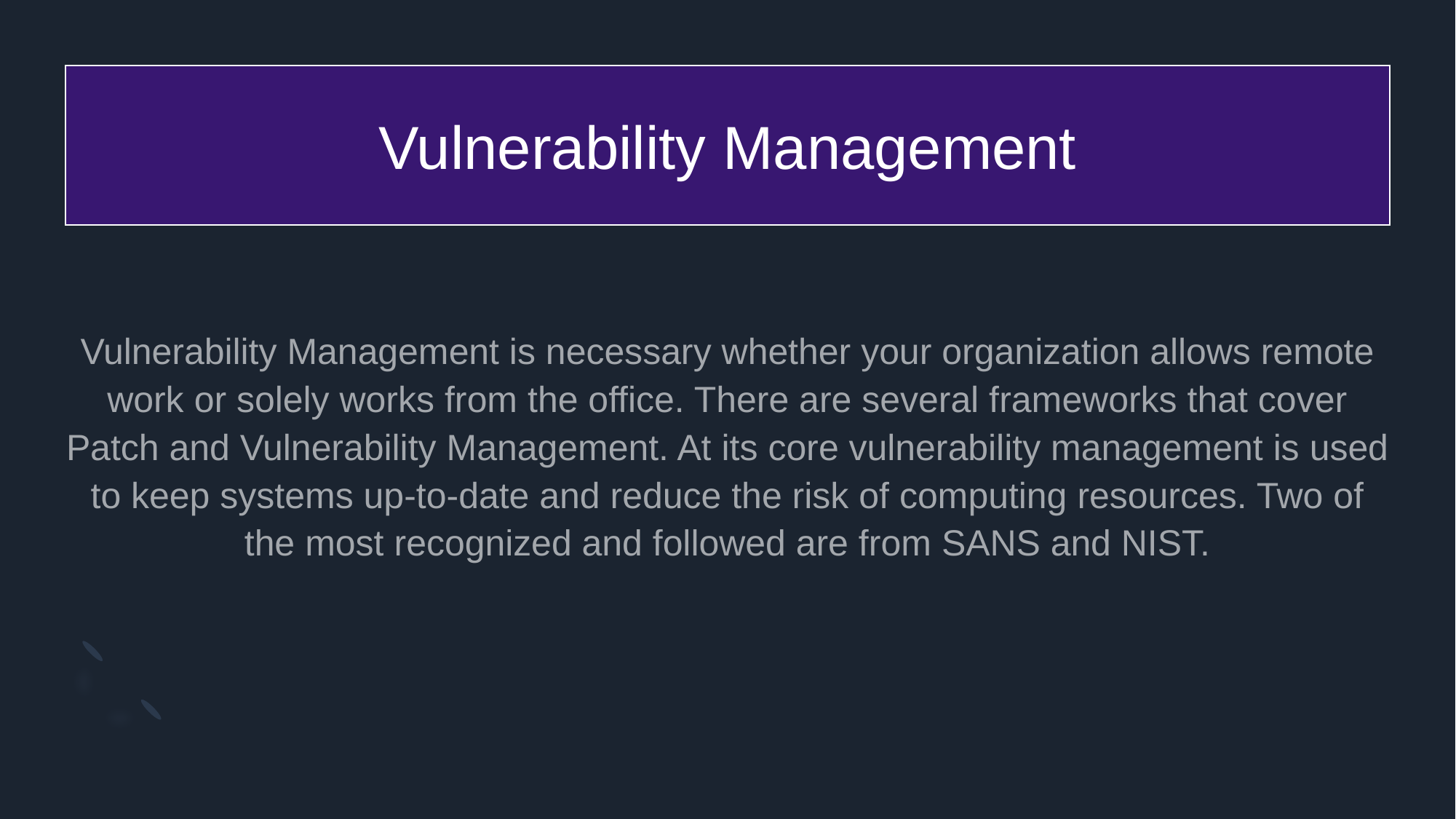

# Vulnerability Management

Vulnerability Management is necessary whether your organization allows remote work or solely works from the office. There are several frameworks that cover Patch and Vulnerability Management. At its core vulnerability management is used to keep systems up-to-date and reduce the risk of computing resources. Two of the most recognized and followed are from SANS and NIST.